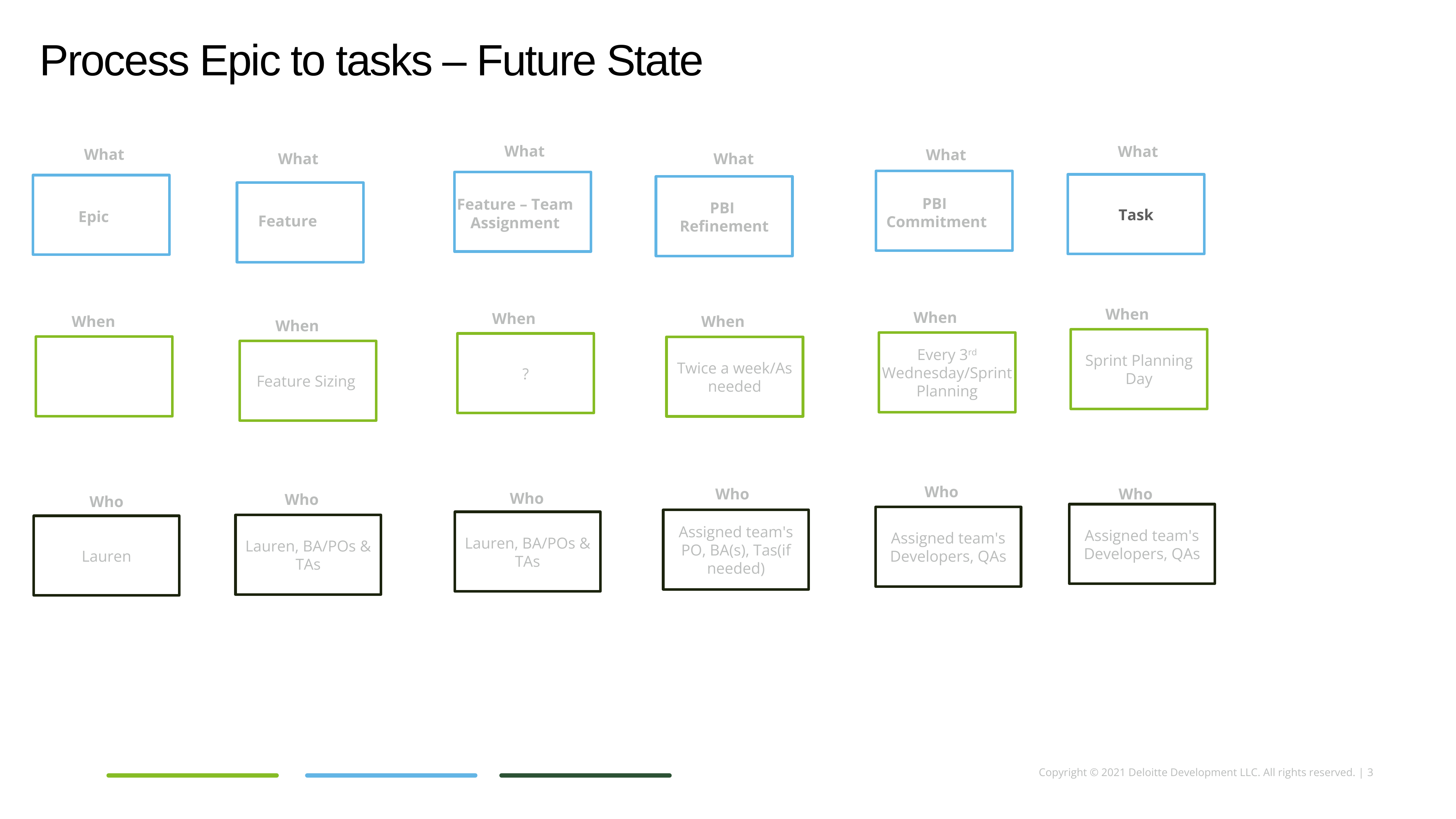

# Process Epic to tasks – Future State
What
What
What
What
What
What

Task

PBI
Commitment
Feature – Team Assignment
Epic
PBI
Refinement
Feature
When
When
When
When
When
When
Sprint Planning Day
Every 3rd Wednesday/Sprint Planning
?

Twice a week/As needed
Feature Sizing
Who
Who
Who
Who
Who
Who
Assigned team's Developers, QAs
Assigned team's Developers, QAs
Assigned team's PO, BA(s), Tas(if needed)
Lauren, BA/POs & TAs
Lauren, BA/POs & TAs
Lauren